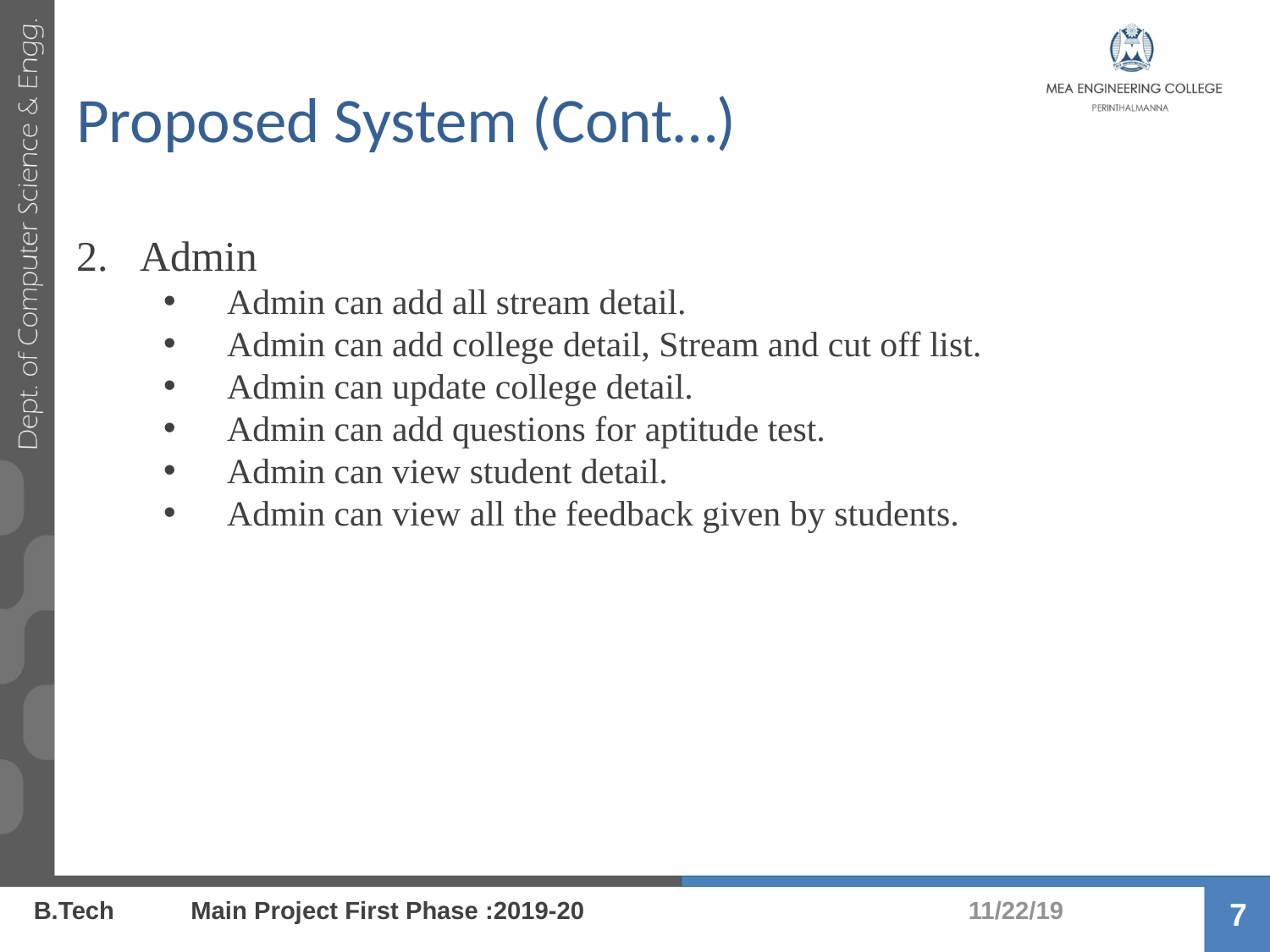

# Proposed System (Cont…)
Admin
Admin can add all stream detail.
Admin can add college detail, Stream and cut off list.
Admin can update college detail.
Admin can add questions for aptitude test.
Admin can view student detail.
Admin can view all the feedback given by students.

11/22/19
B.Tech           Main Project First Phase :2019-20
7